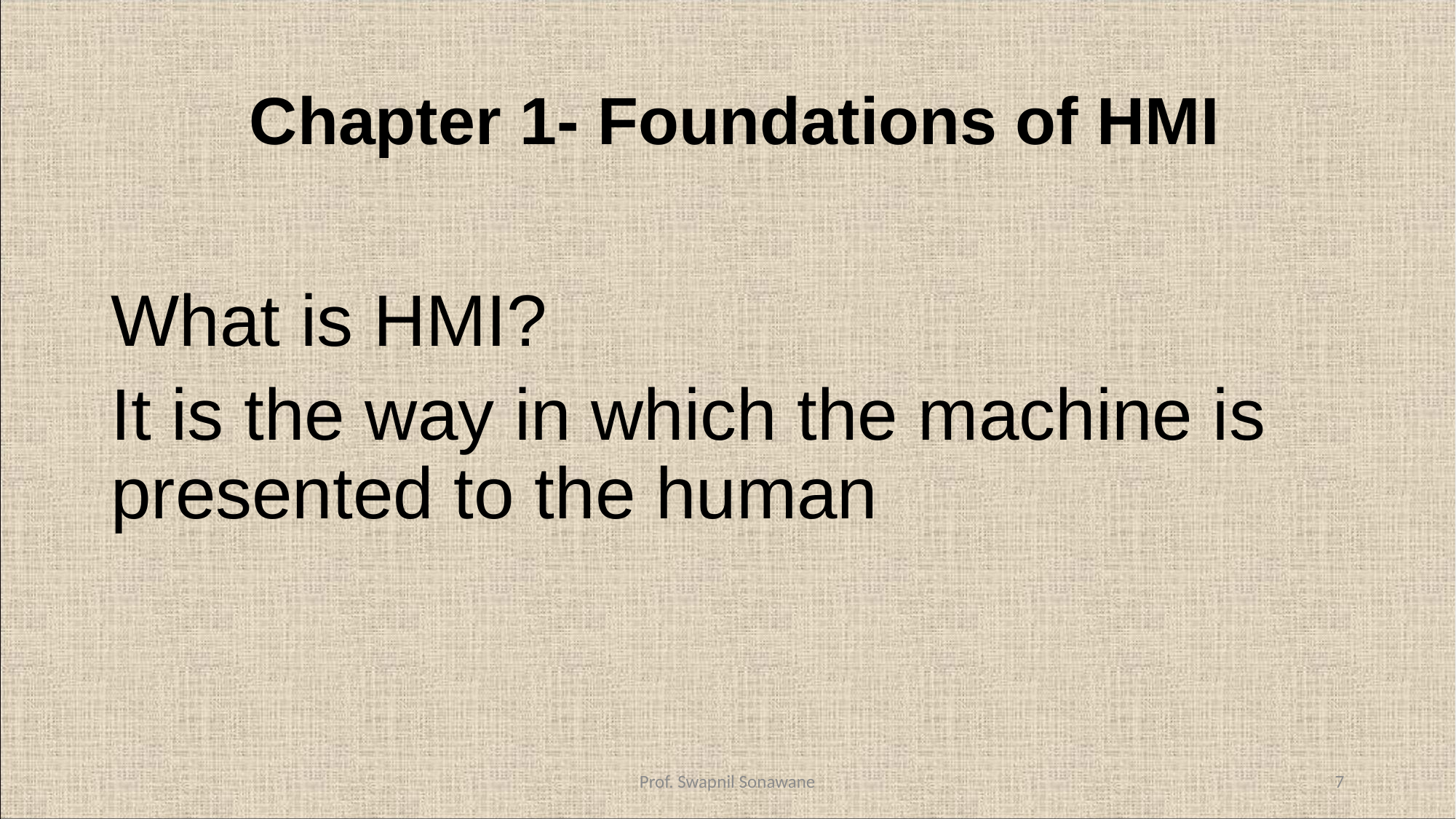

# Chapter 1- Foundations of HMI
What is HMI?
It is the way in which the machine is presented to the human
Prof. Swapnil Sonawane
7